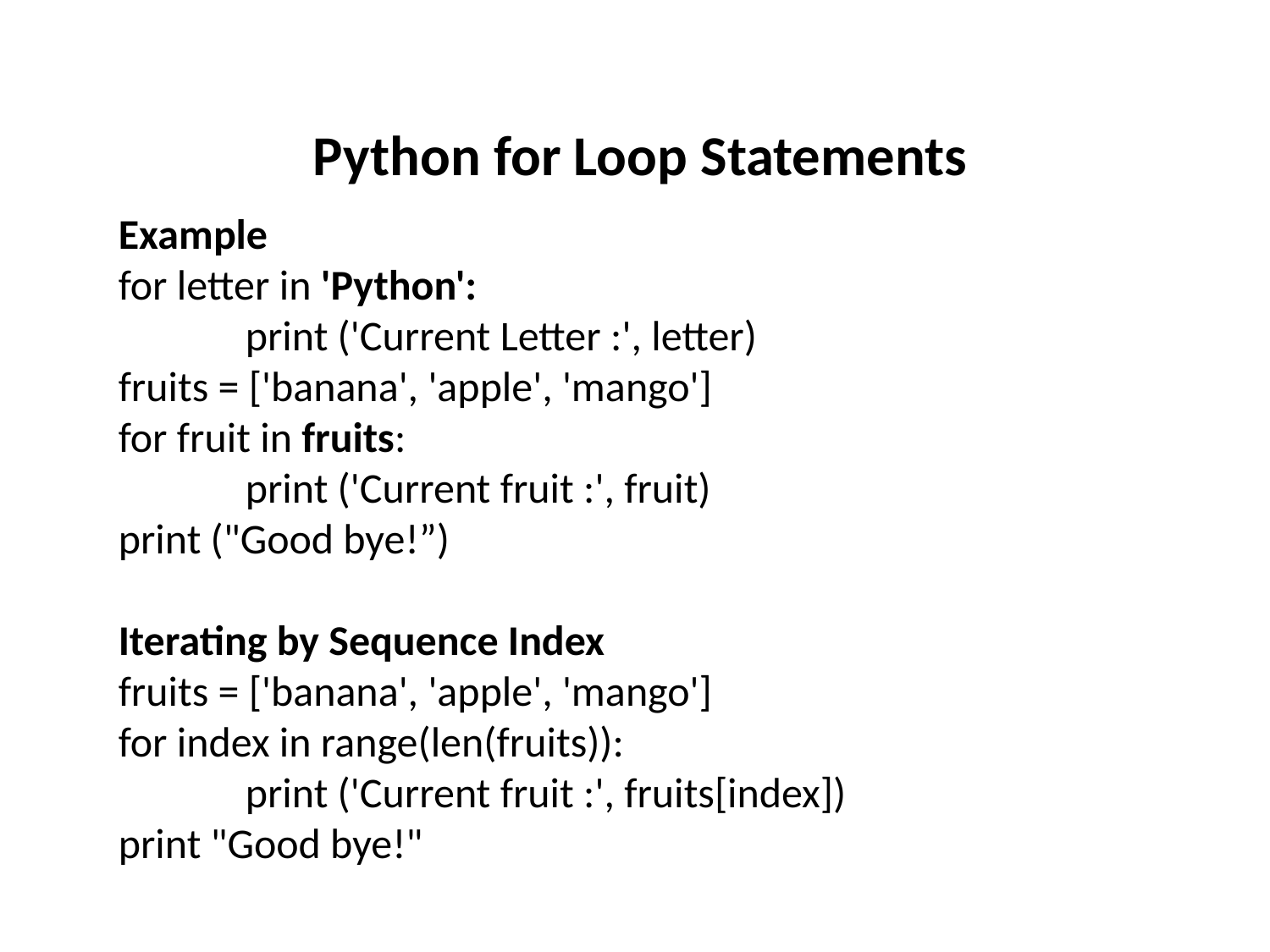

Python for Loop Statements
Example
for letter in 'Python':
	print ('Current Letter :', letter)
fruits = ['banana', 'apple', 'mango']
for fruit in fruits:
	print ('Current fruit :', fruit)
print ("Good bye!”)

Iterating by Sequence Index
fruits = ['banana', 'apple', 'mango']
for index in range(len(fruits)):
	print ('Current fruit :', fruits[index])
print "Good bye!"